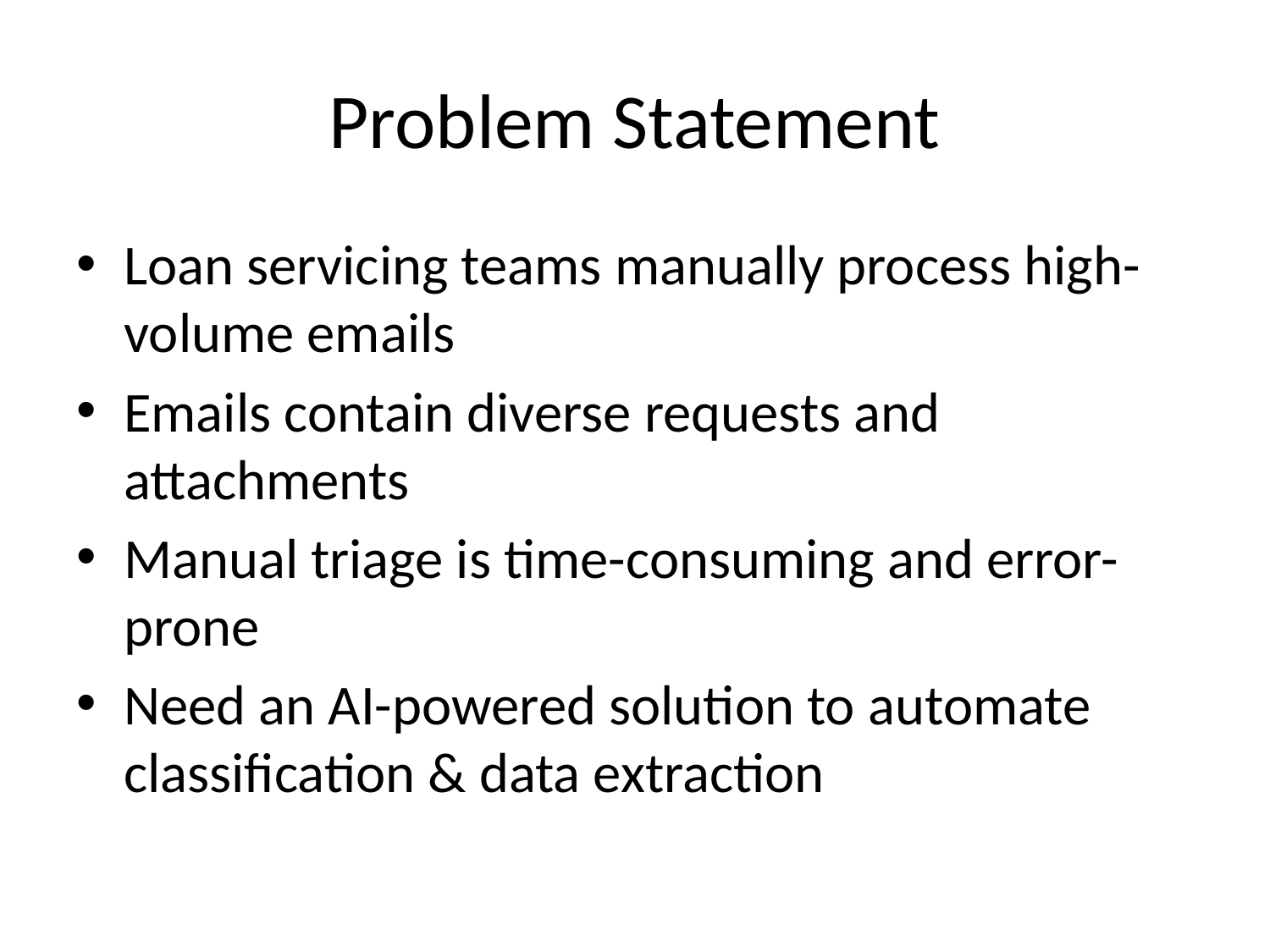

# Problem Statement
Loan servicing teams manually process high-volume emails
Emails contain diverse requests and attachments
Manual triage is time-consuming and error-prone
Need an AI-powered solution to automate classification & data extraction